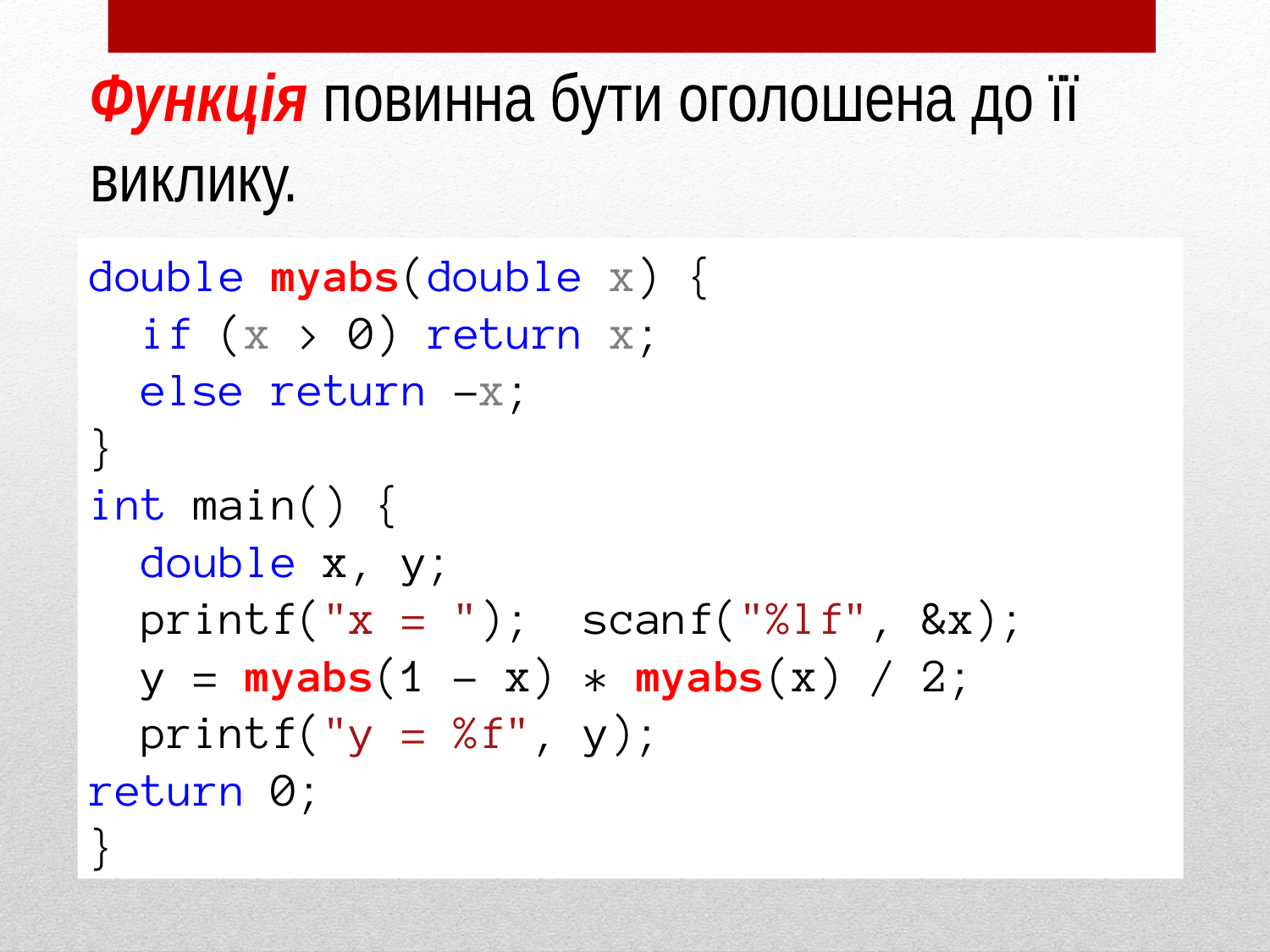

Функція повинна бути оголошена до її виклику.
double myabs(double x) {
  if (x > 0) return x;
  else return -x;
}
int main() {
  double x, y;
  printf("x = ");  scanf("%lf", &x);
  y = myabs(1 - x) * myabs(x) / 2;
  printf("y = %f", y);
return 0;
}